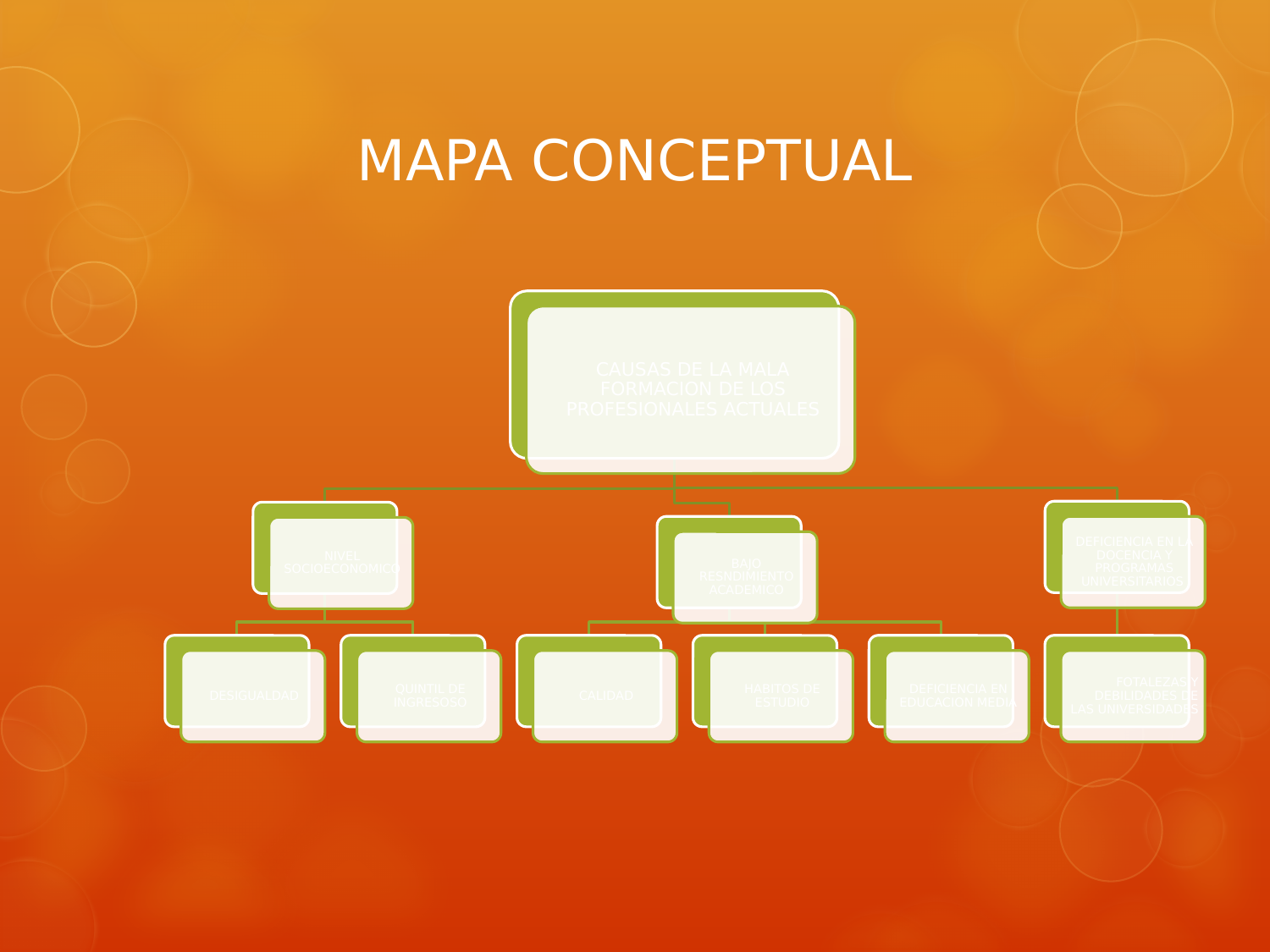

# MAPA CONCEPTUAL
CAUSAS DE LA MALA FORMACION DE LOS PROFESIONALES ACTUALES
NIVEL SOCIOECONOMICO
DESIGUALDAD
QUINTIL DE INGRESOSO
BAJO RESNDIMIENTO ACADEMICO
CALIDAD
HABITOS DE ESTUDIO
DEFICIENCIA EN EDUCACION MEDIA
DEFICIENCIA EN LA DOCENCIA Y PROGRAMAS UNIVERSITARIOS
FOTALEZAS Y DEBILIDADES DE LAS UNIVERSIDADES